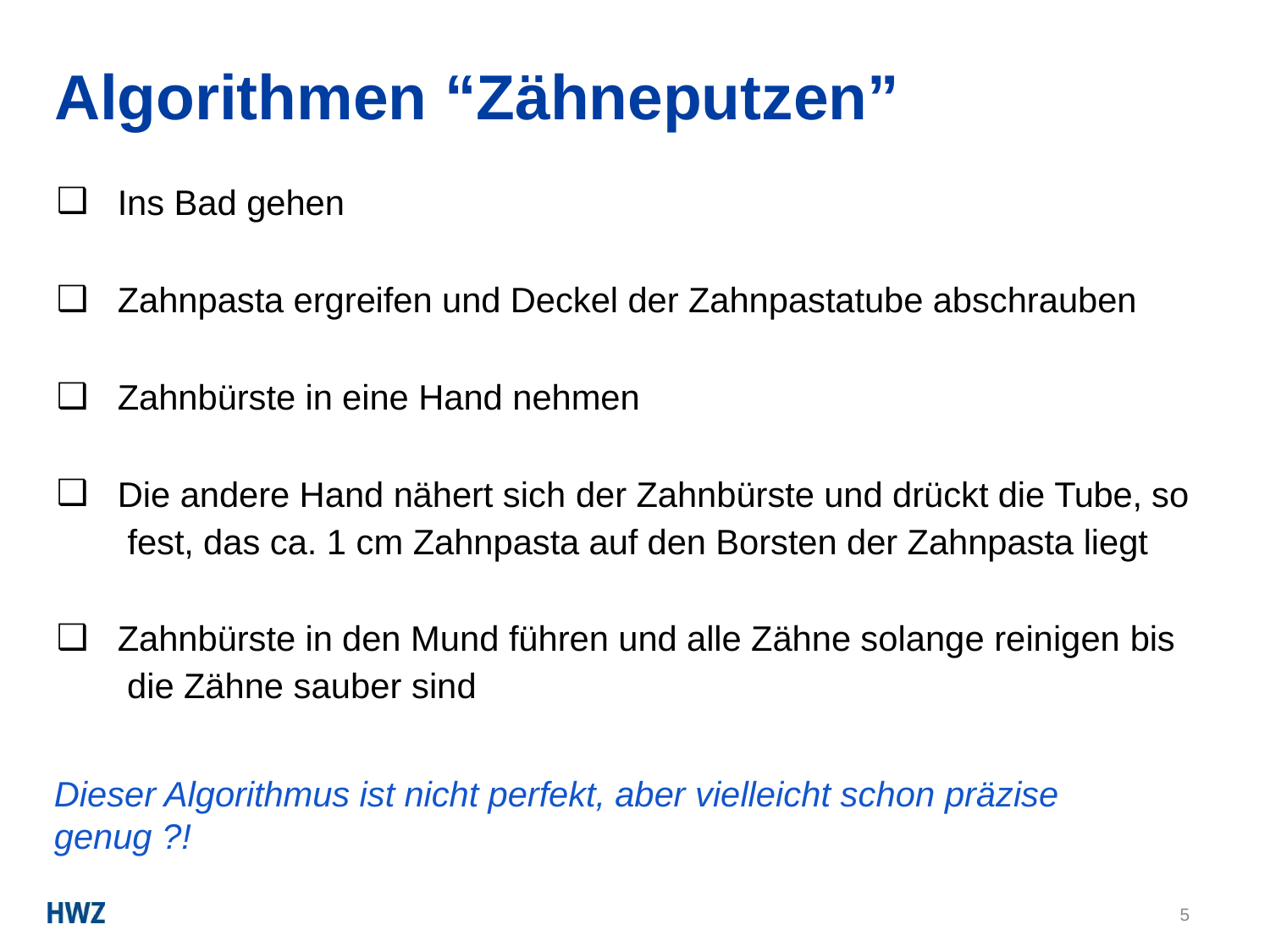

# Algorithmen “Zähneputzen”
Ins Bad gehen

Zahnpasta ergreifen und Deckel der Zahnpastatube abschrauben

Zahnbürste in eine Hand nehmen

Die andere Hand nähert sich der Zahnbürste und drückt die Tube, so  fest, das ca. 1 cm Zahnpasta auf den Borsten der Zahnpasta liegt

Zahnbürste in den Mund führen und alle Zähne solange reinigen bis  die Zähne sauber sind

Dieser Algorithmus ist nicht perfekt, aber vielleicht schon präzise genug ?!
5